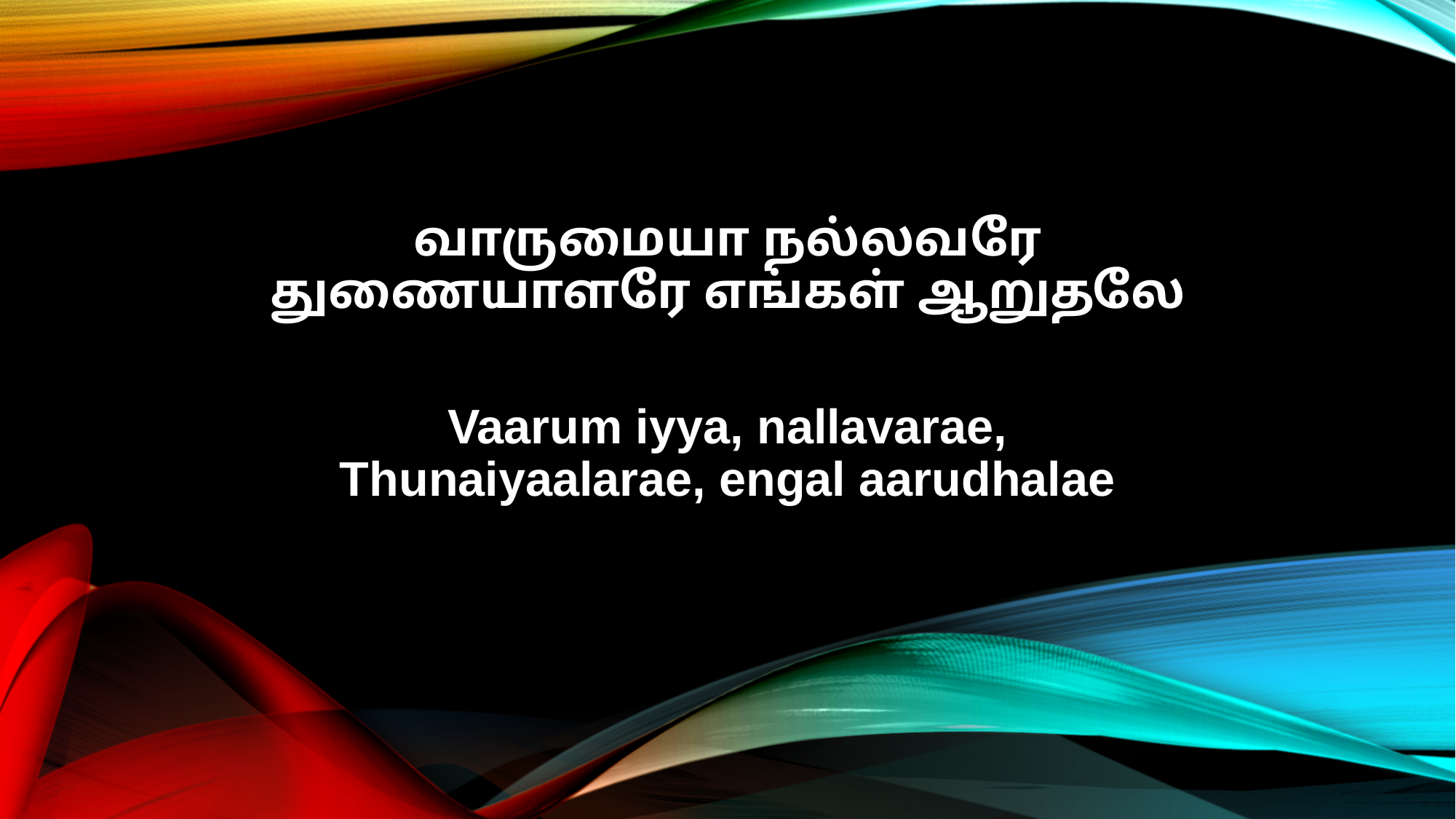

வாருமையா நல்லவரே
துணையாளரே எங்கள் ஆறுதலே

Vaarum iyya, nallavarae,
Thunaiyaalarae, engal aarudhalae